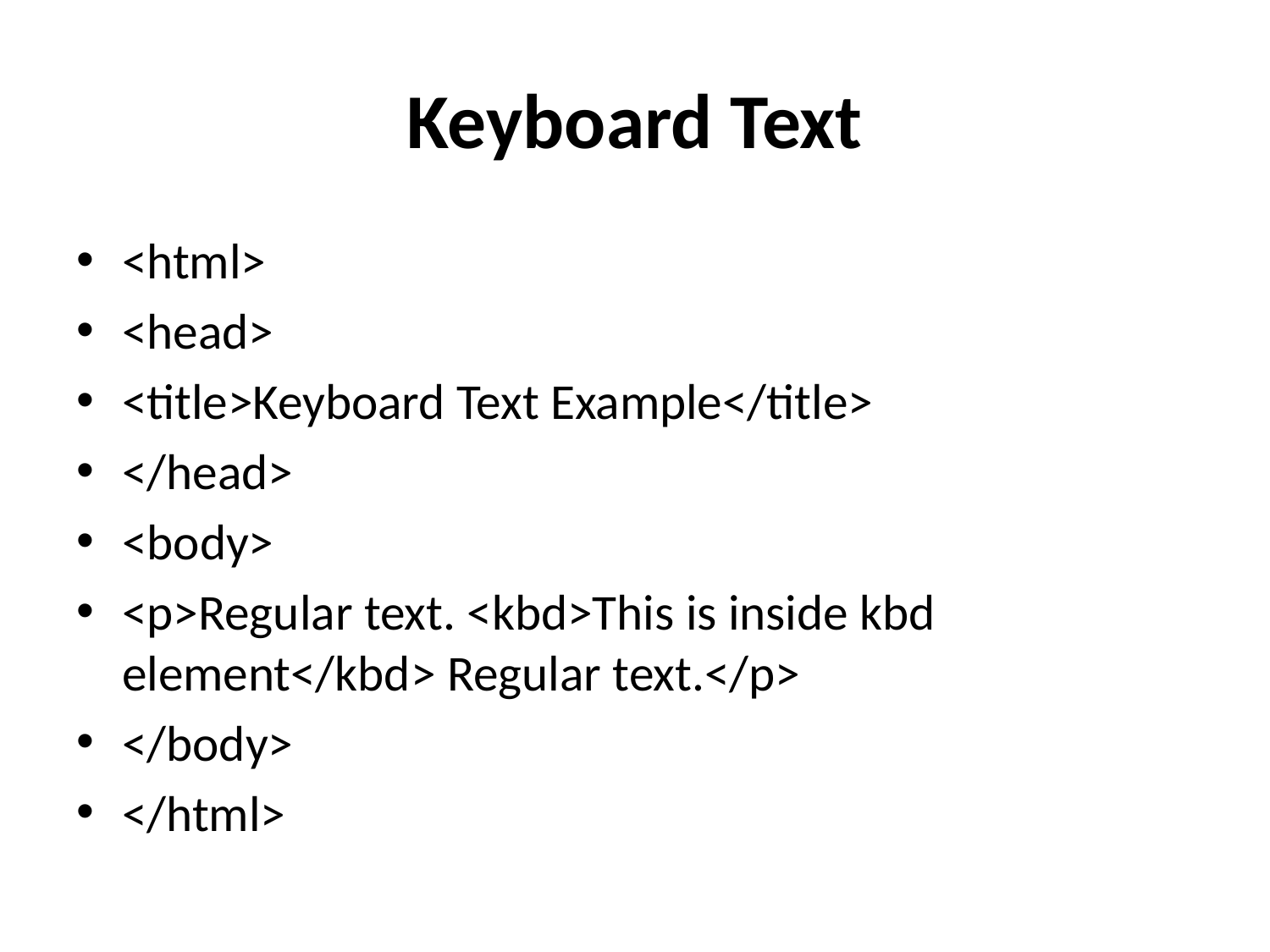

# Keyboard Text
<html>
<head>
<title>Keyboard Text Example</title>
</head>
<body>
<p>Regular text. <kbd>This is inside kbd element</kbd> Regular text.</p>
</body>
</html>